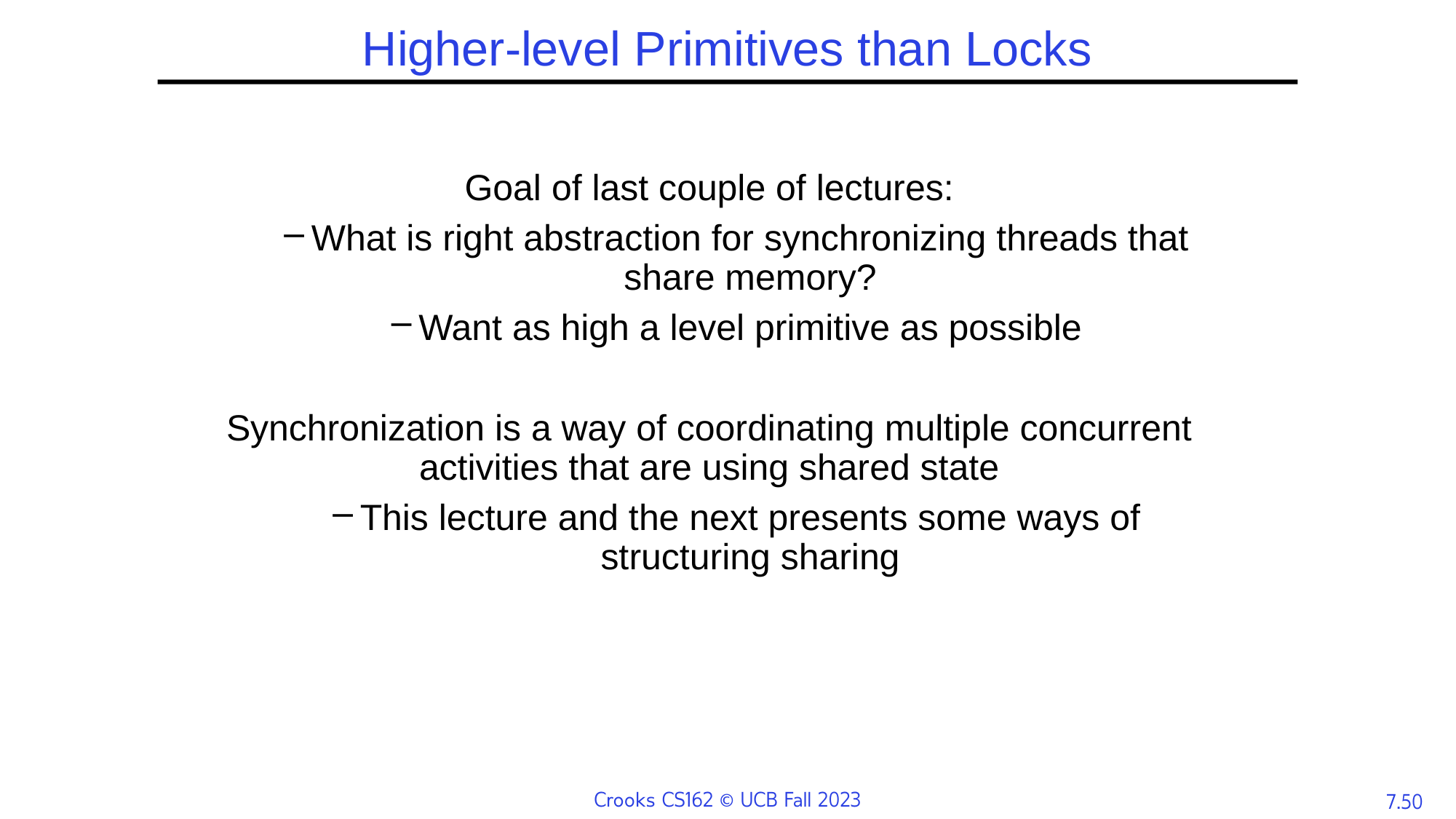

# Higher-level Primitives than Locks
Goal of last couple of lectures:
What is right abstraction for synchronizing threads that share memory?
Want as high a level primitive as possible

Synchronization is a way of coordinating multiple concurrent activities that are using shared state
This lecture and the next presents some ways of structuring sharing